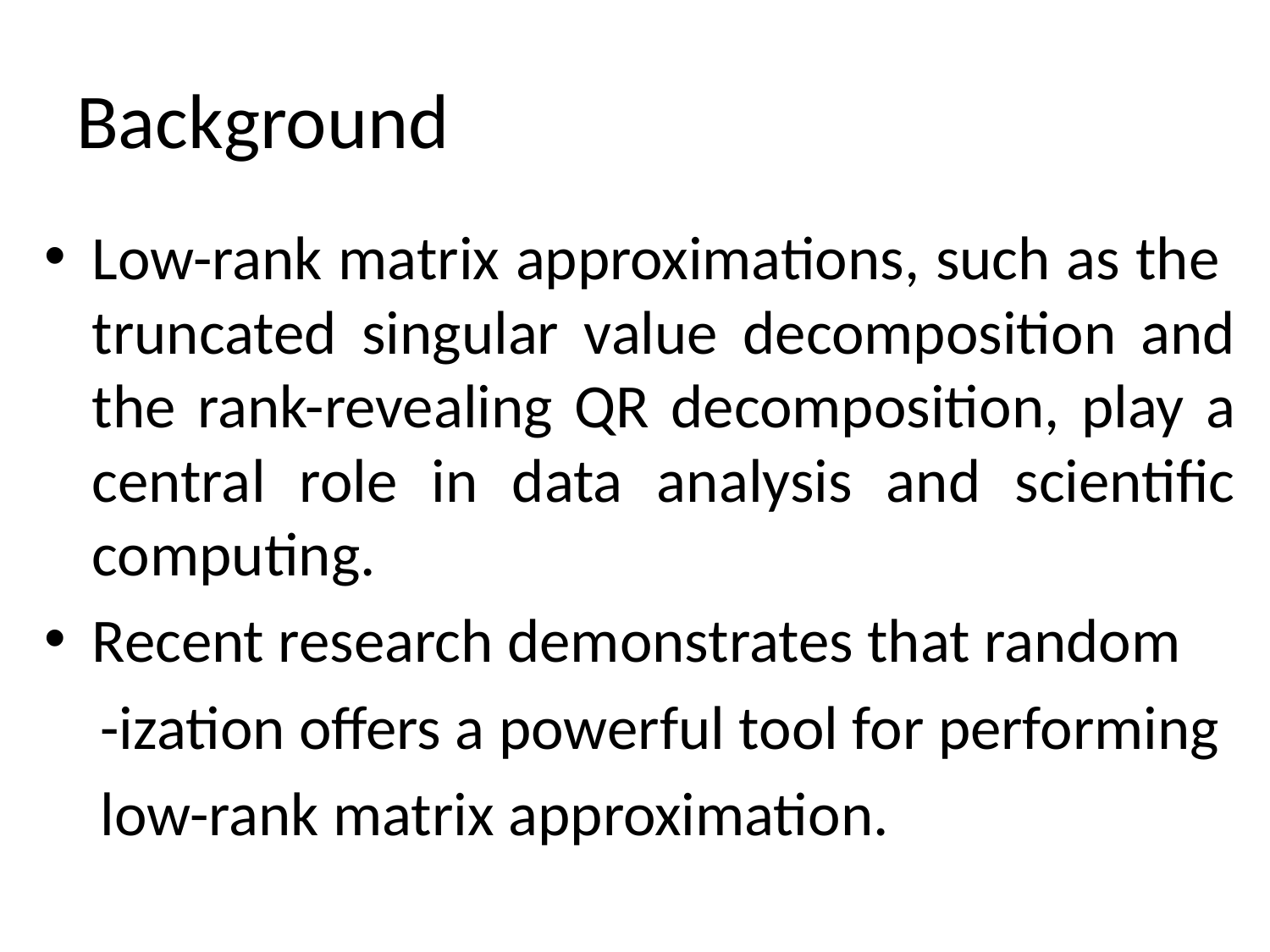

# Background
Low-rank matrix approximations, such as the  truncated singular value decomposition and the rank-revealing QR decomposition, play a central role in data analysis and scientiﬁc computing.
Recent research demonstrates that random
    -ization oﬀers a powerful tool for performing
    low-rank matrix approximation.